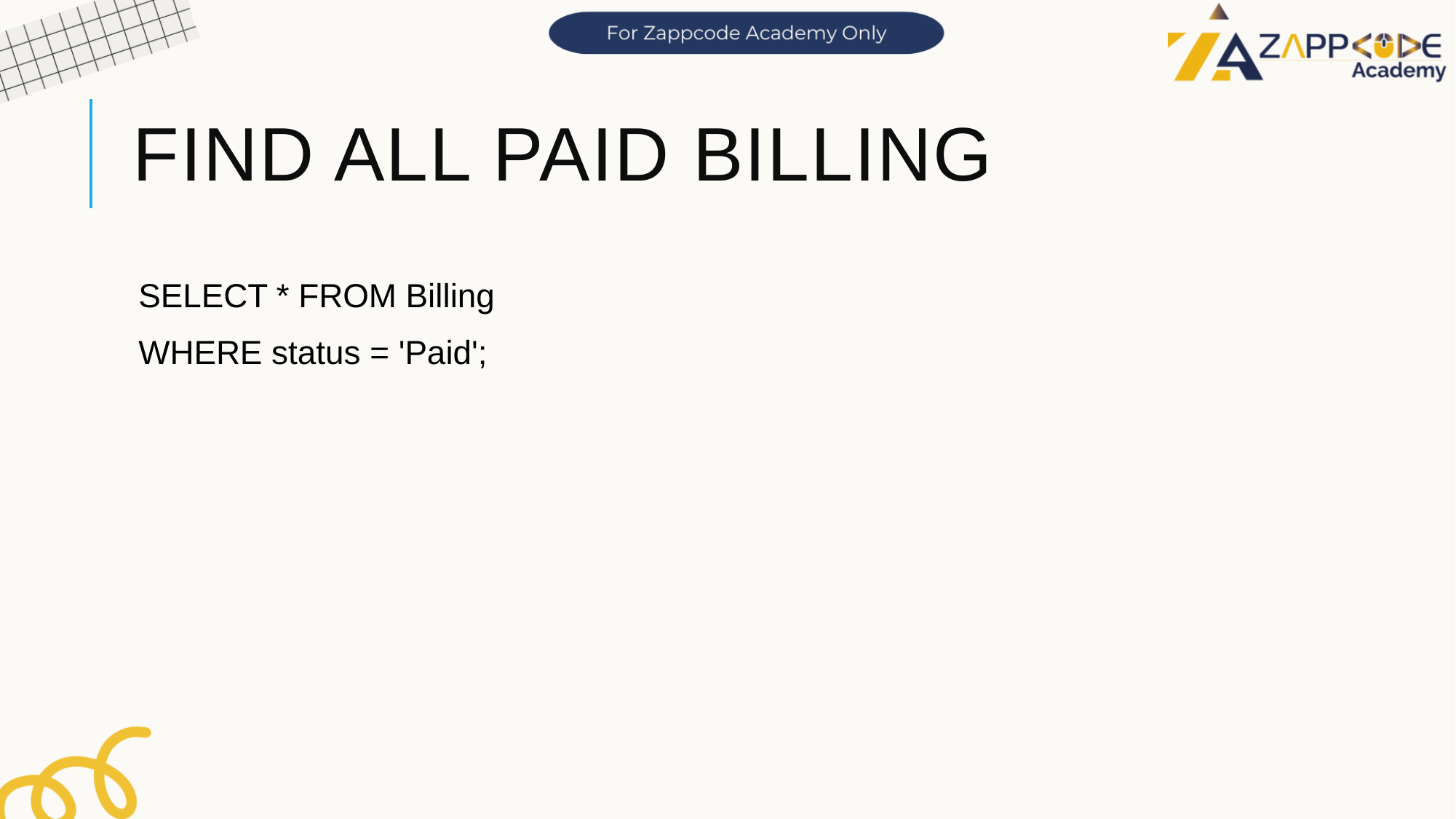

# Find all paid billing
SELECT * FROM Billing
WHERE status = 'Paid';